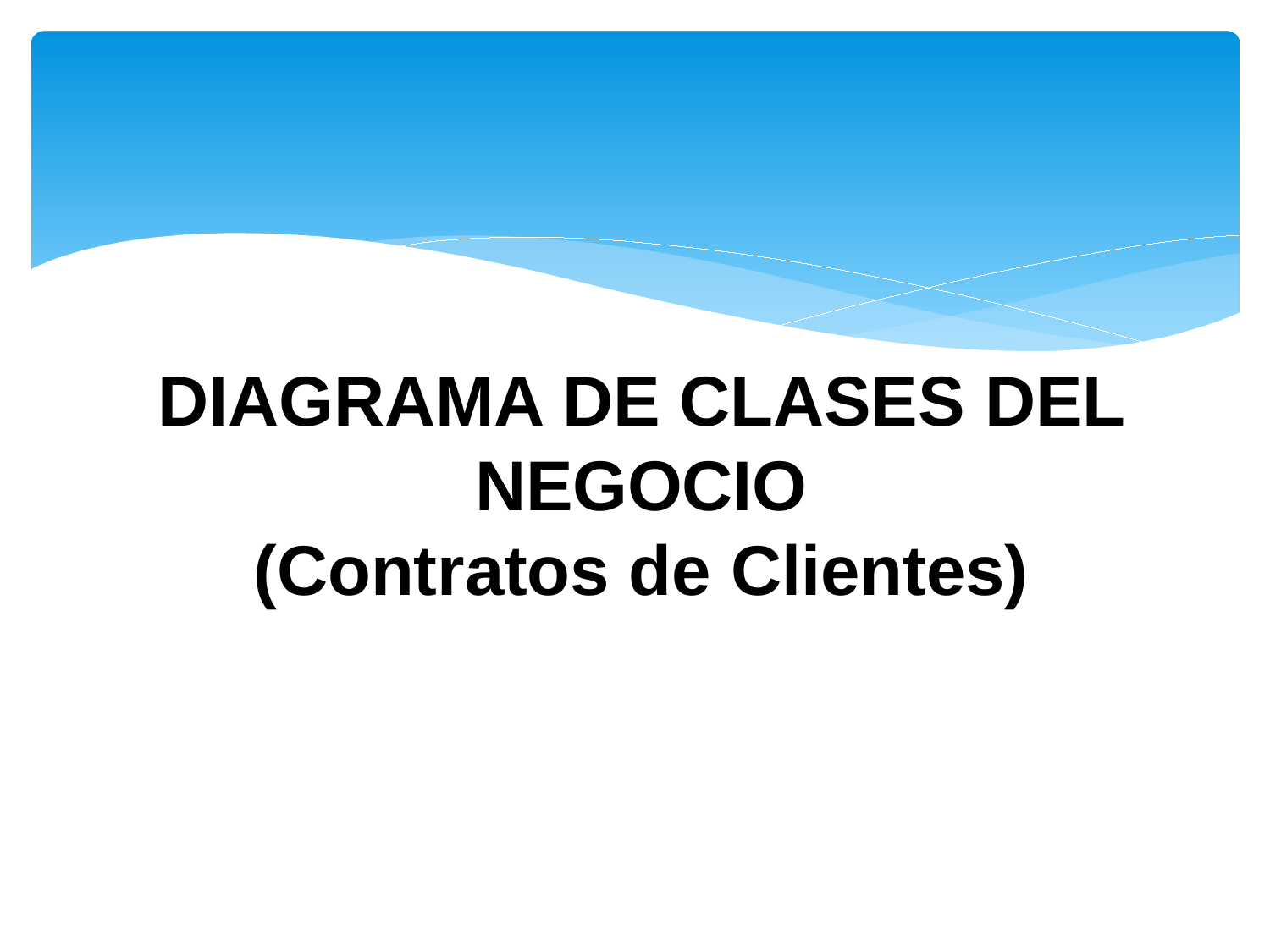

# DIAGRAMA DE CLASES DEL NEGOCIO (Contratos de Clientes)